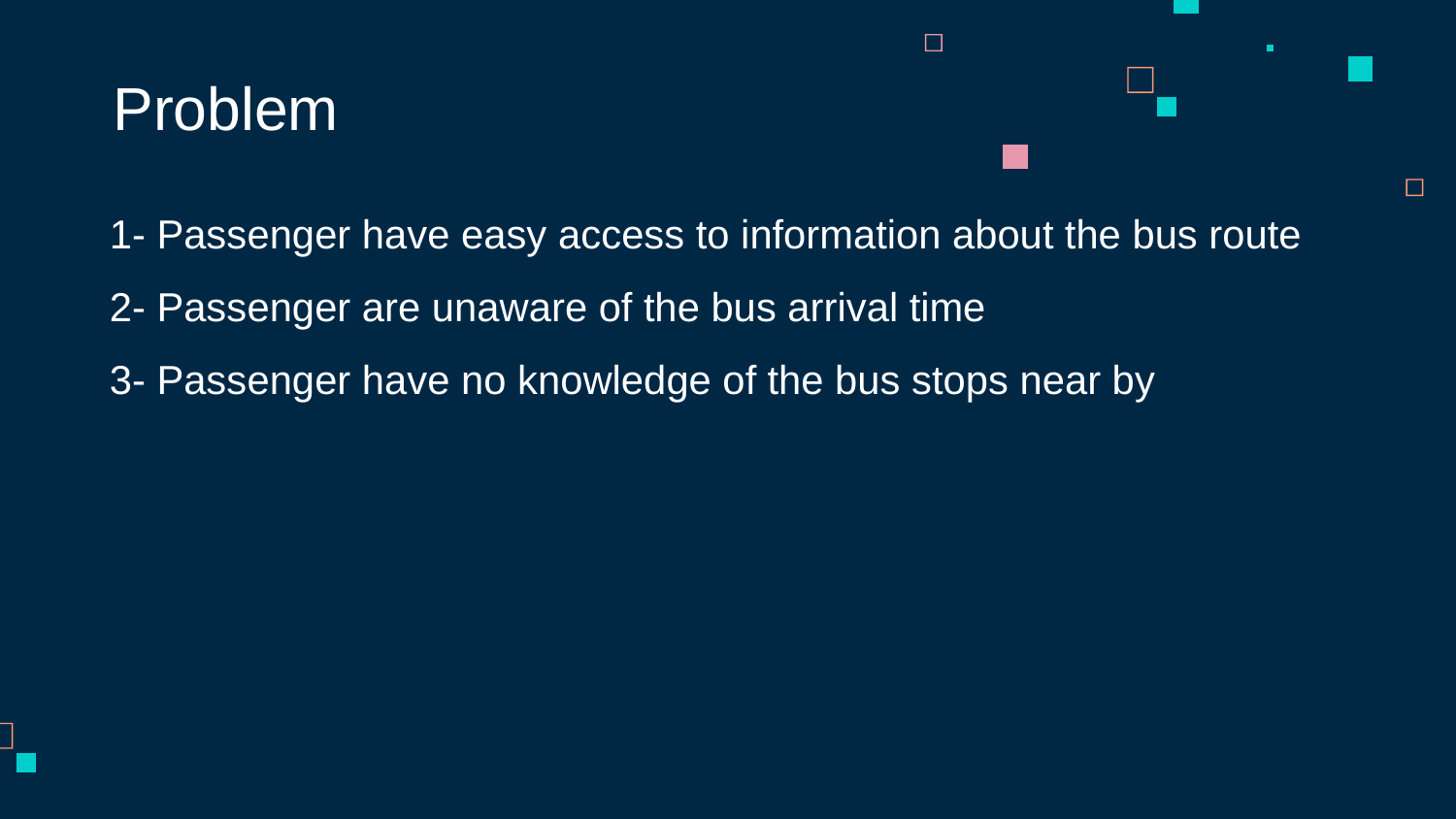

# Problem
1- Passenger have easy access to information about the bus route
2- Passenger are unaware of the bus arrival time
3- Passenger have no knowledge of the bus stops near by